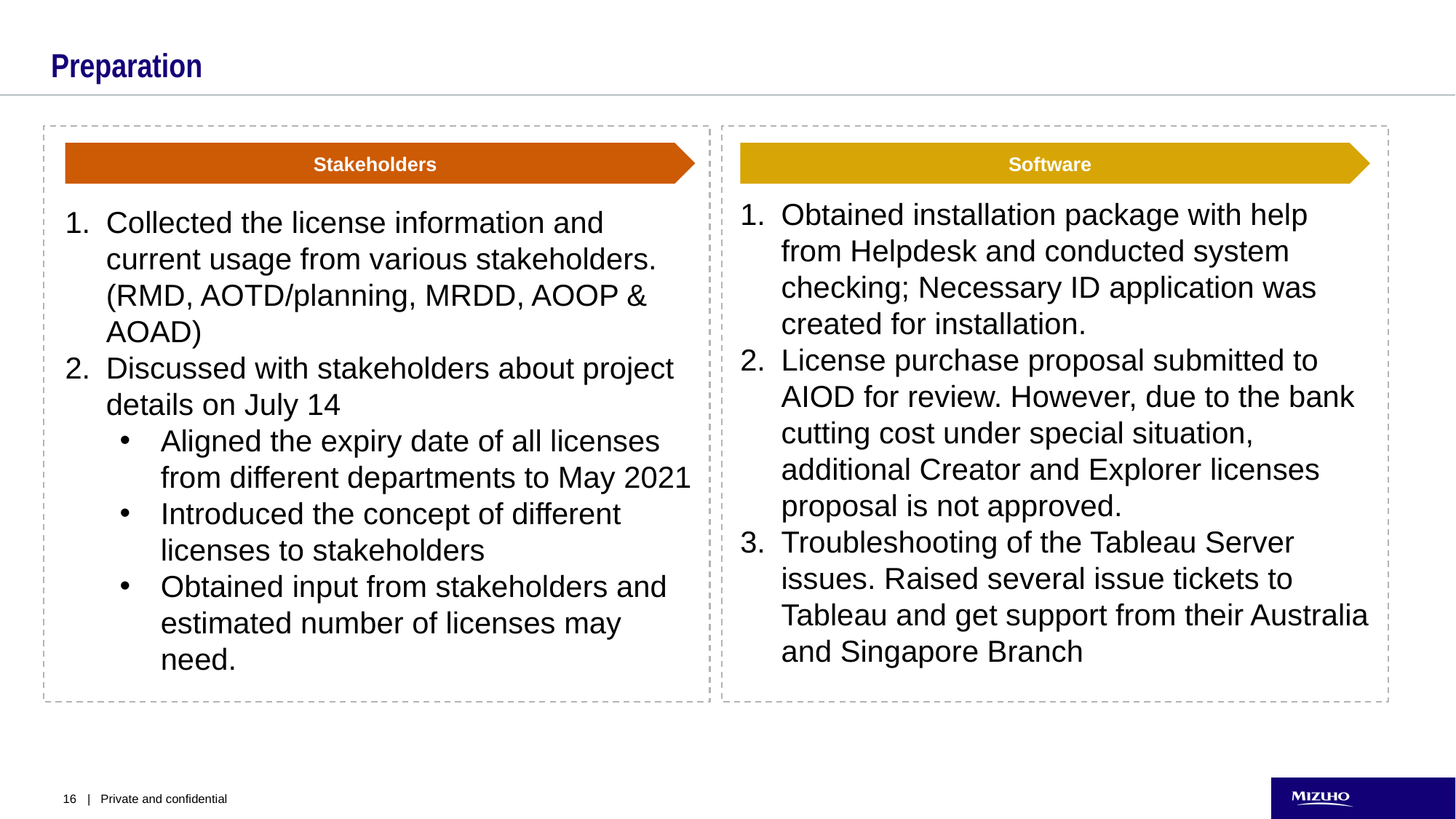

# Preparation

Stakeholders
Software
Obtained installation package with help from Helpdesk and conducted system checking; Necessary ID application was created for installation.
License purchase proposal submitted to AIOD for review. However, due to the bank cutting cost under special situation, additional Creator and Explorer licenses proposal is not approved.
Troubleshooting of the Tableau Server issues. Raised several issue tickets to Tableau and get support from their Australia and Singapore Branch
Collected the license information and current usage from various stakeholders. (RMD, AOTD/planning, MRDD, AOOP & AOAD)
Discussed with stakeholders about project details on July 14
Aligned the expiry date of all licenses from different departments to May 2021
Introduced the concept of different licenses to stakeholders
Obtained input from stakeholders and estimated number of licenses may need.